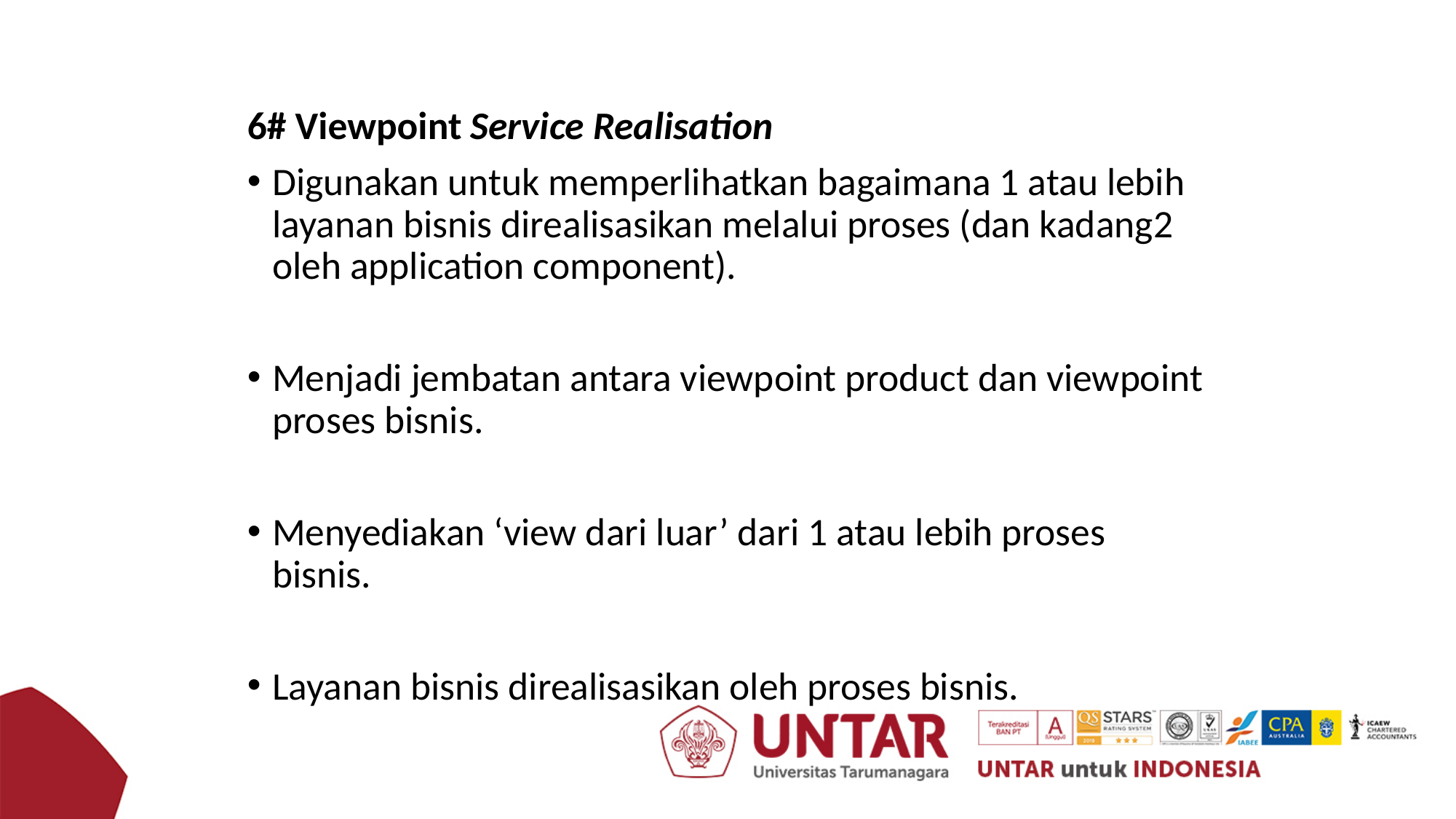

6# Viewpoint Service Realisation
Digunakan untuk memperlihatkan bagaimana 1 atau lebih layanan bisnis direalisasikan melalui proses (dan kadang2 oleh application component).

Menjadi jembatan antara viewpoint product dan viewpoint proses bisnis.

Menyediakan ‘view dari luar’ dari 1 atau lebih proses bisnis.

Layanan bisnis direalisasikan oleh proses bisnis.